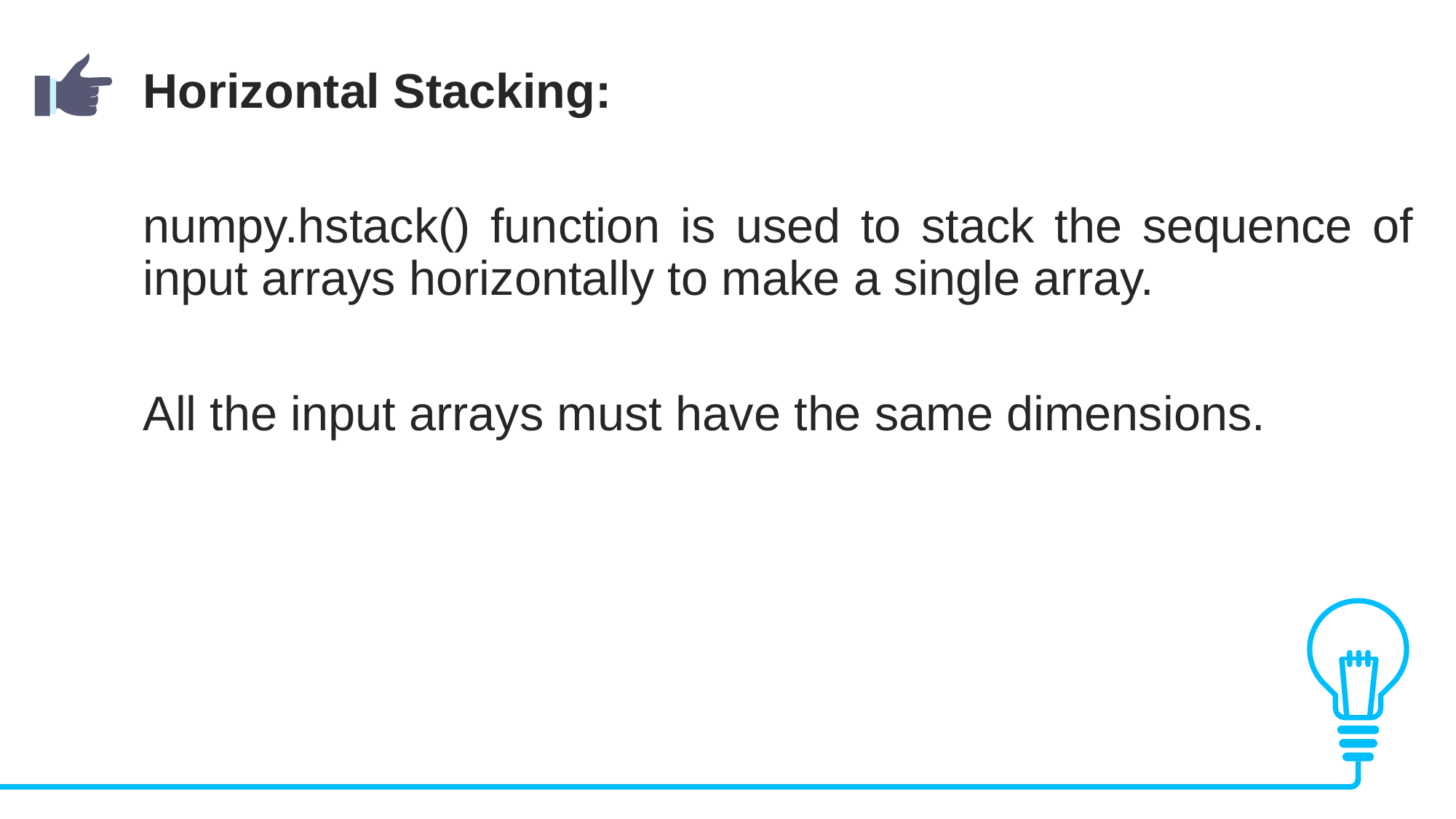

Horizontal Stacking:

numpy.hstack() function is used to stack the sequence of input arrays horizontally to make a single array.

All the input arrays must have the same dimensions.